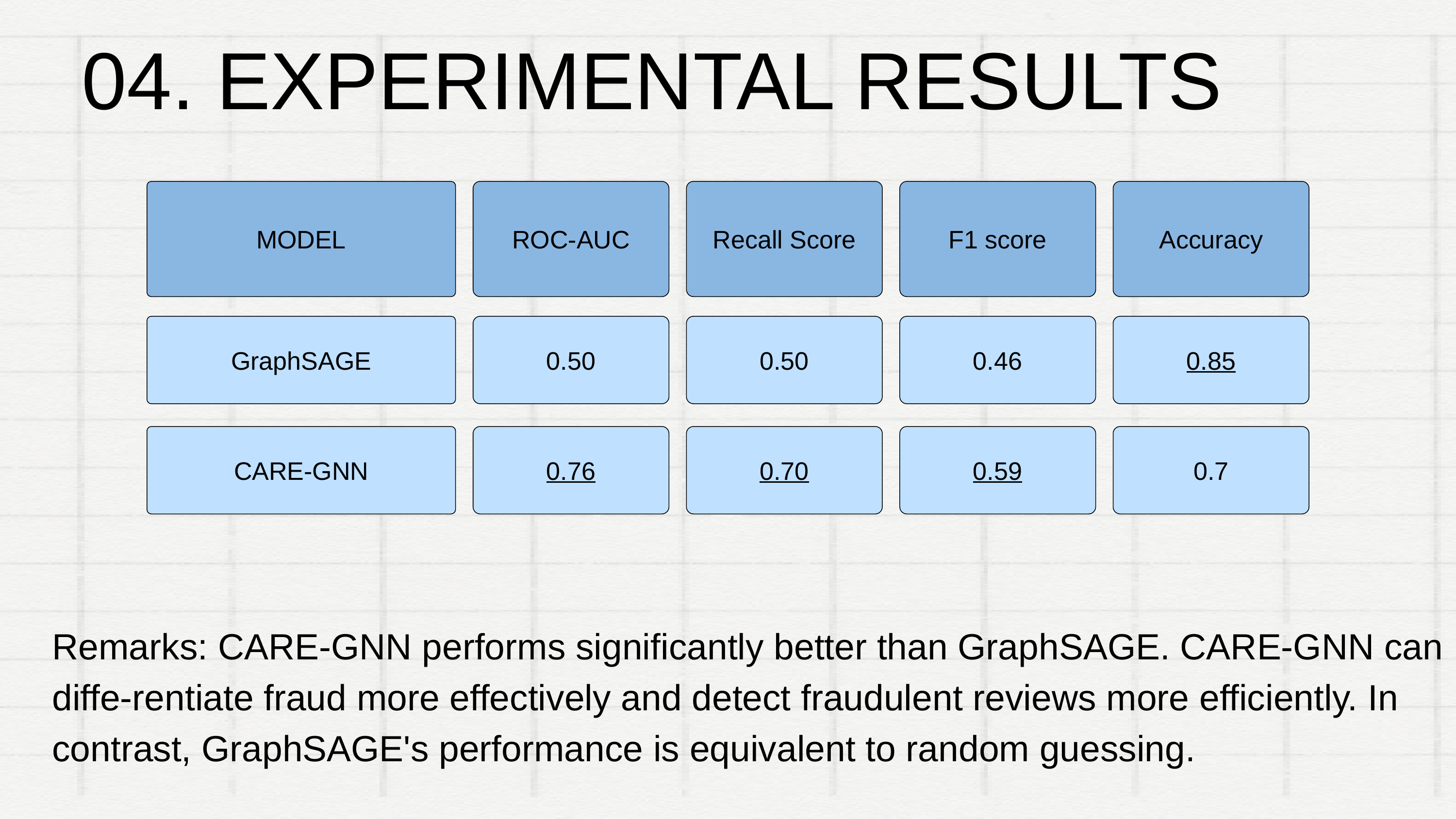

04. EXPERIMENTAL RESULTS

MODEL

ROC-AUC

Recall Score

F1 score

Accuracy

GraphSAGE

0.50

0.50

0.46

0.85

CARE-GNN

0.76

0.70

0.59

0.7
Remarks: CARE-GNN performs significantly better than GraphSAGE. CARE-GNN can diffe-rentiate fraud more effectively and detect fraudulent reviews more efficiently. In contrast, GraphSAGE's performance is equivalent to random guessing.